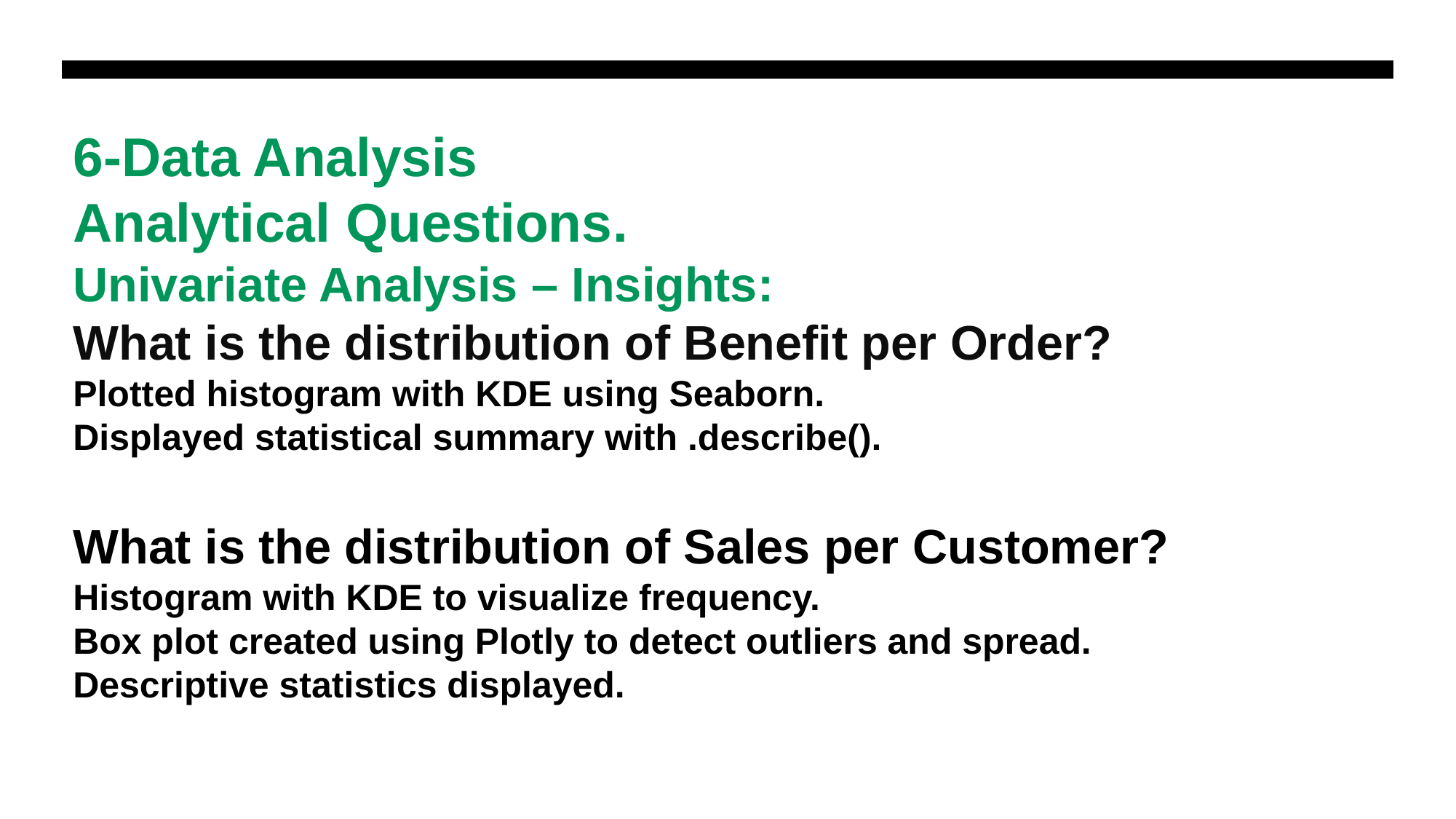

# 6-Data Analysis Analytical Questions. Univariate Analysis – Insights: What is the distribution of Benefit per Order? Plotted histogram with KDE using Seaborn. Displayed statistical summary with .describe(). What is the distribution of Sales per Customer? Histogram with KDE to visualize frequency. Box plot created using Plotly to detect outliers and spread. Descriptive statistics displayed.